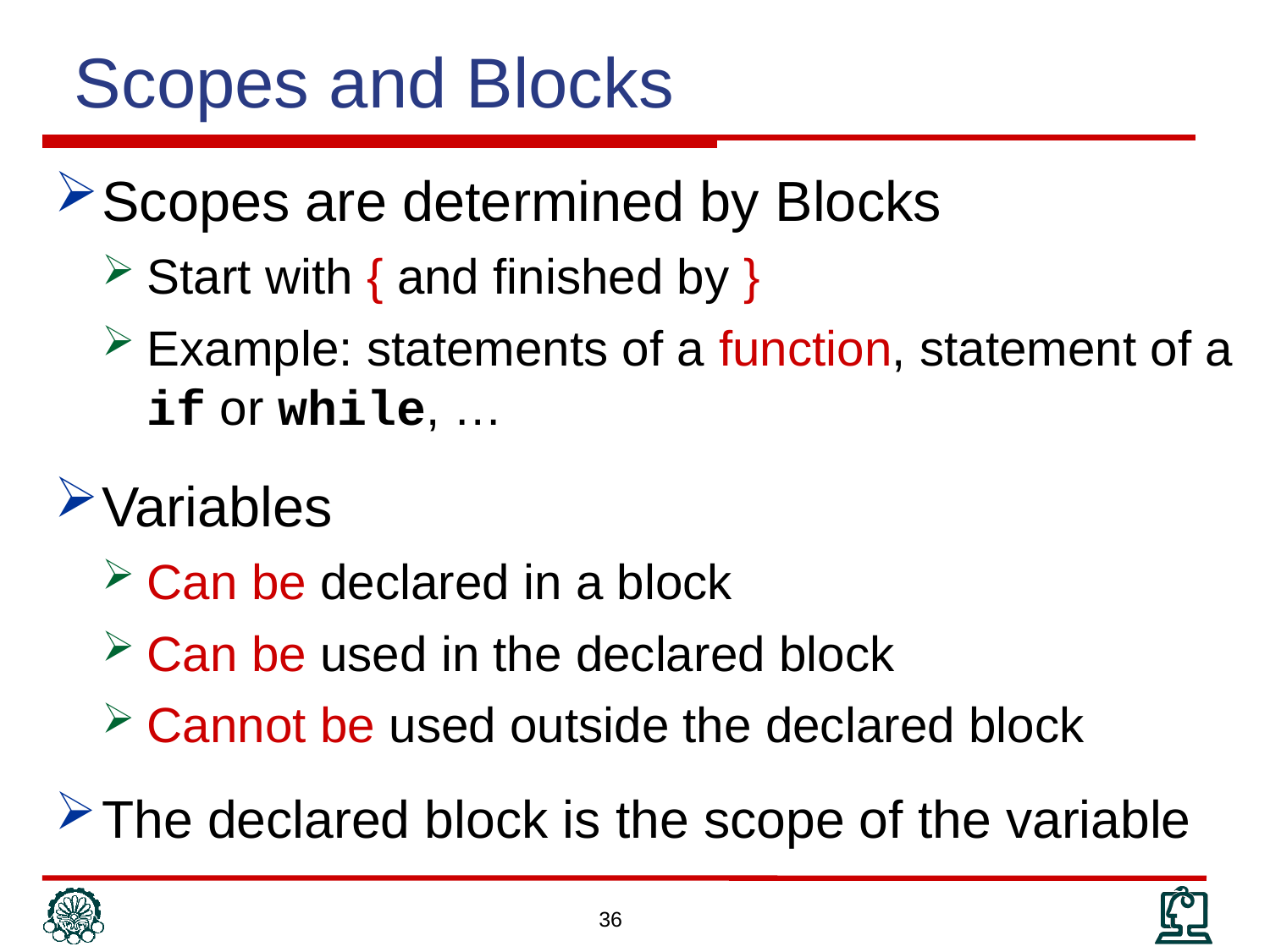

Scopes and Blocks
Scopes are determined by Blocks
Start with { and finished by }
Example: statements of a function, statement of a if or while, …
Variables
Can be declared in a block
Can be used in the declared block
Cannot be used outside the declared block
The declared block is the scope of the variable
36